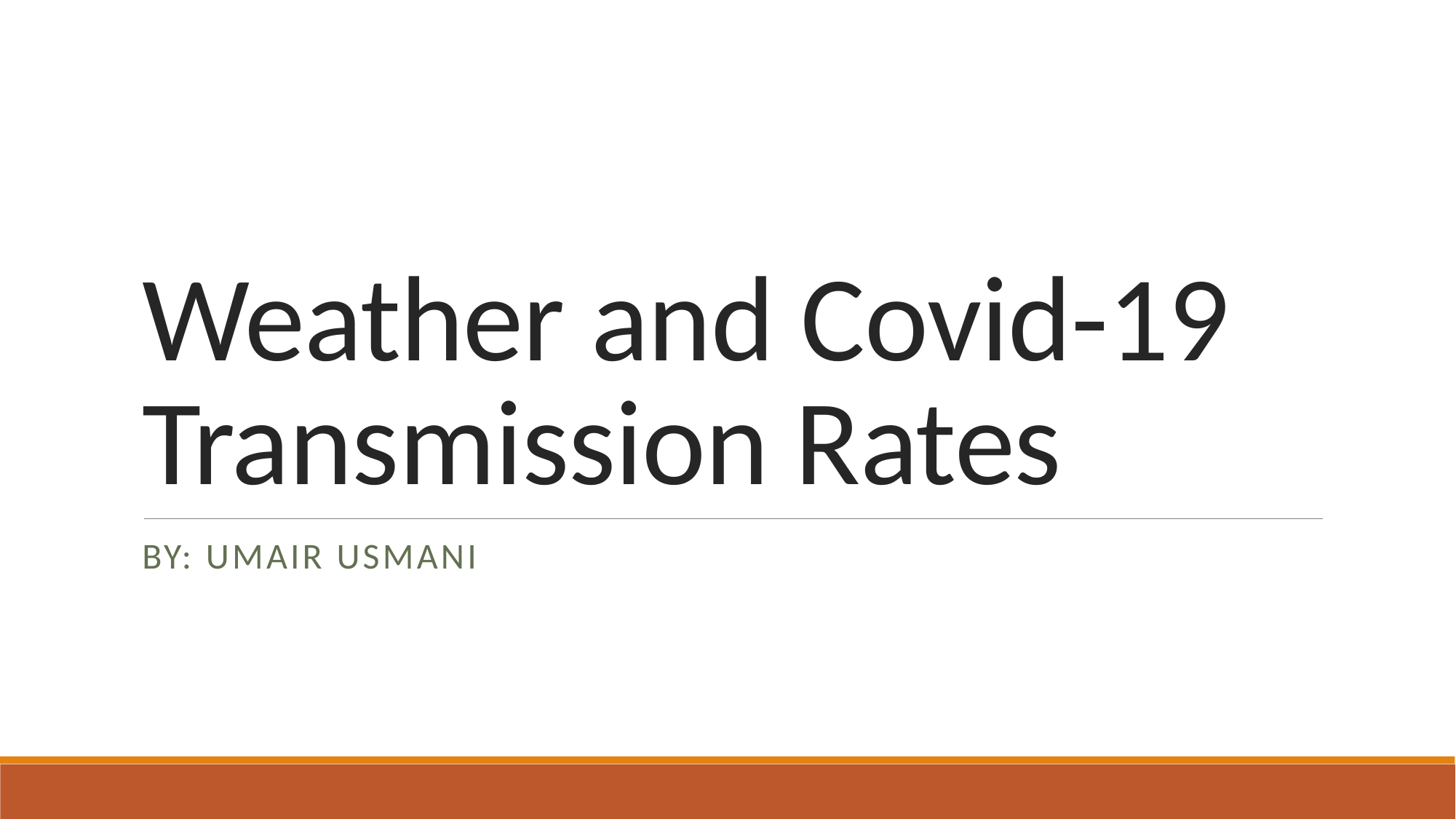

# Weather and Covid-19 Transmission Rates
By: Umair Usmani